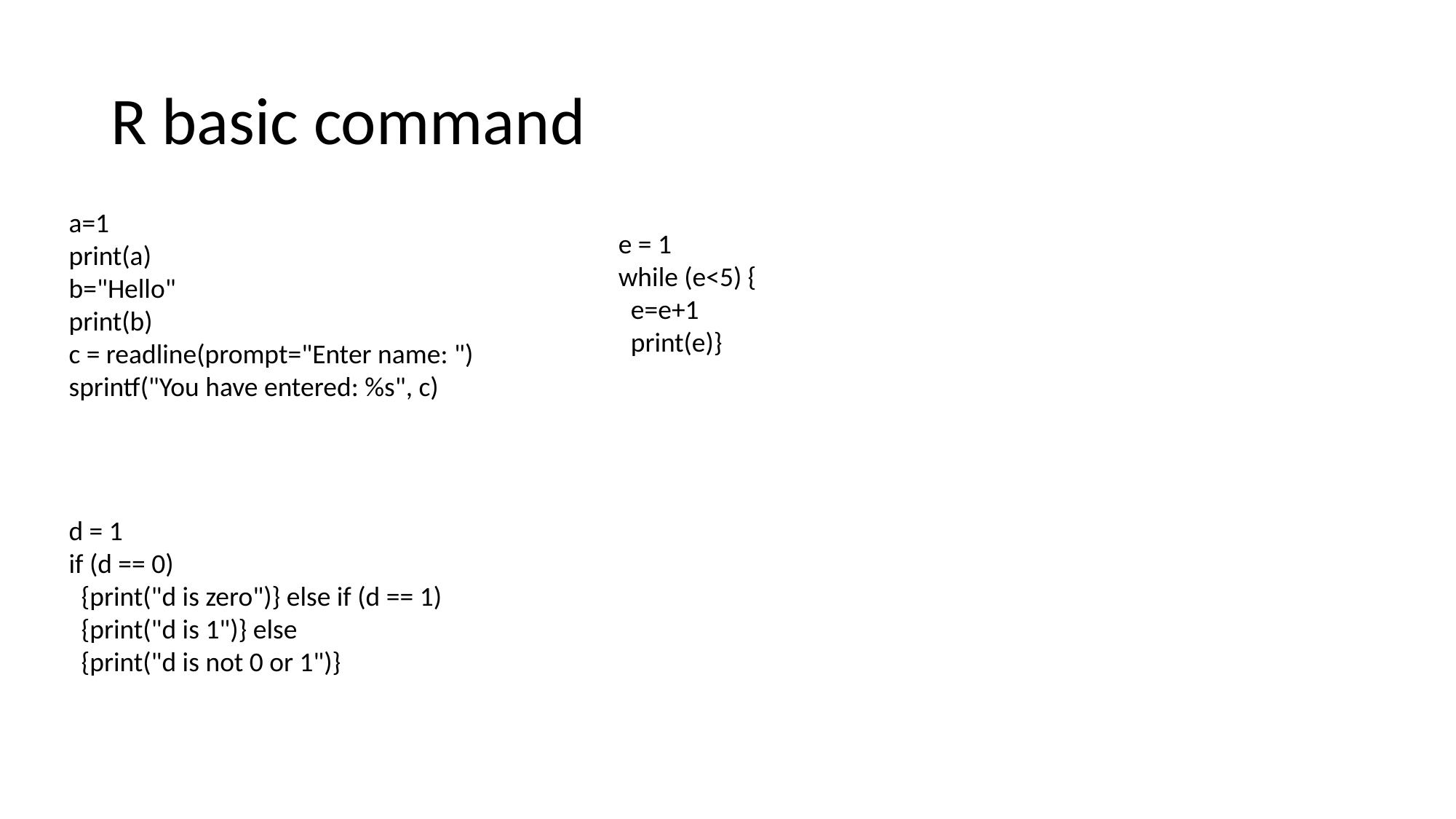

# R basic command
a=1
print(a)
b="Hello"
print(b)
c = readline(prompt="Enter name: ")
sprintf("You have entered: %s", c)
e = 1
while (e<5) {
  e=e+1
  print(e)}
d = 1
if (d == 0)
  {print("d is zero")} else if (d == 1)
  {print("d is 1")} else
  {print("d is not 0 or 1")}